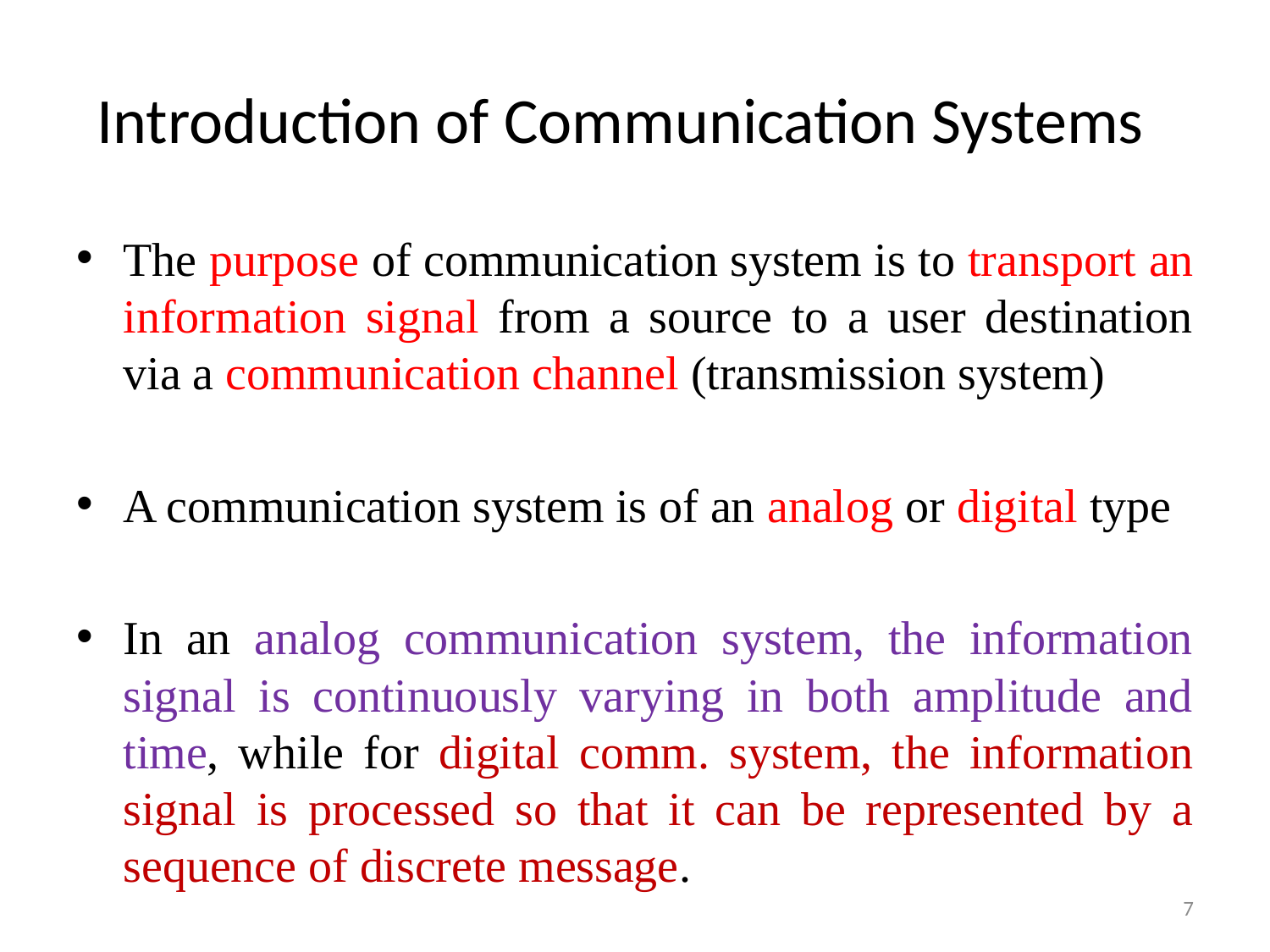

# Introduction of Communication Systems
The purpose of communication system is to transport an information signal from a source to a user destination via a communication channel (transmission system)

A communication system is of an analog or digital type

In an analog communication system, the information signal is continuously varying in both amplitude and time, while for digital comm. system, the information signal is processed so that it can be represented by a sequence of discrete message.
7